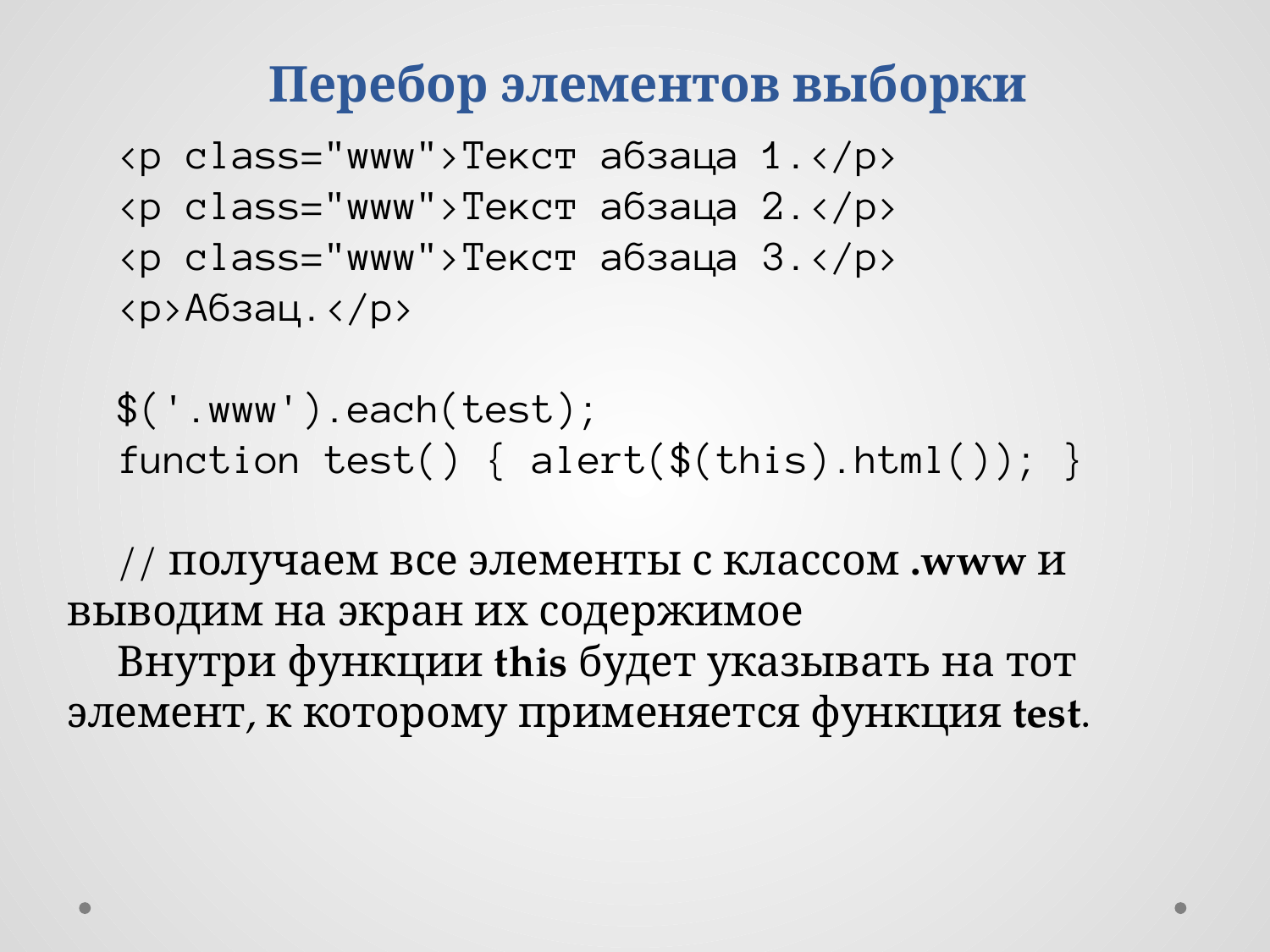

Перебор элементов выборки
<p class="www">Текст абзаца 1.</p>
<p class="www">Текст абзаца 2.</p>
<p class="www">Текст абзаца 3.</p>
<p>Абзац.</p>

$('.www').each(test);
function test() { alert($(this).html()); }

// получаем все элементы с классом .www и выводим на экран их содержимое
Внутри функции this будет указывать на тот элемент, к которому применяется функция test.